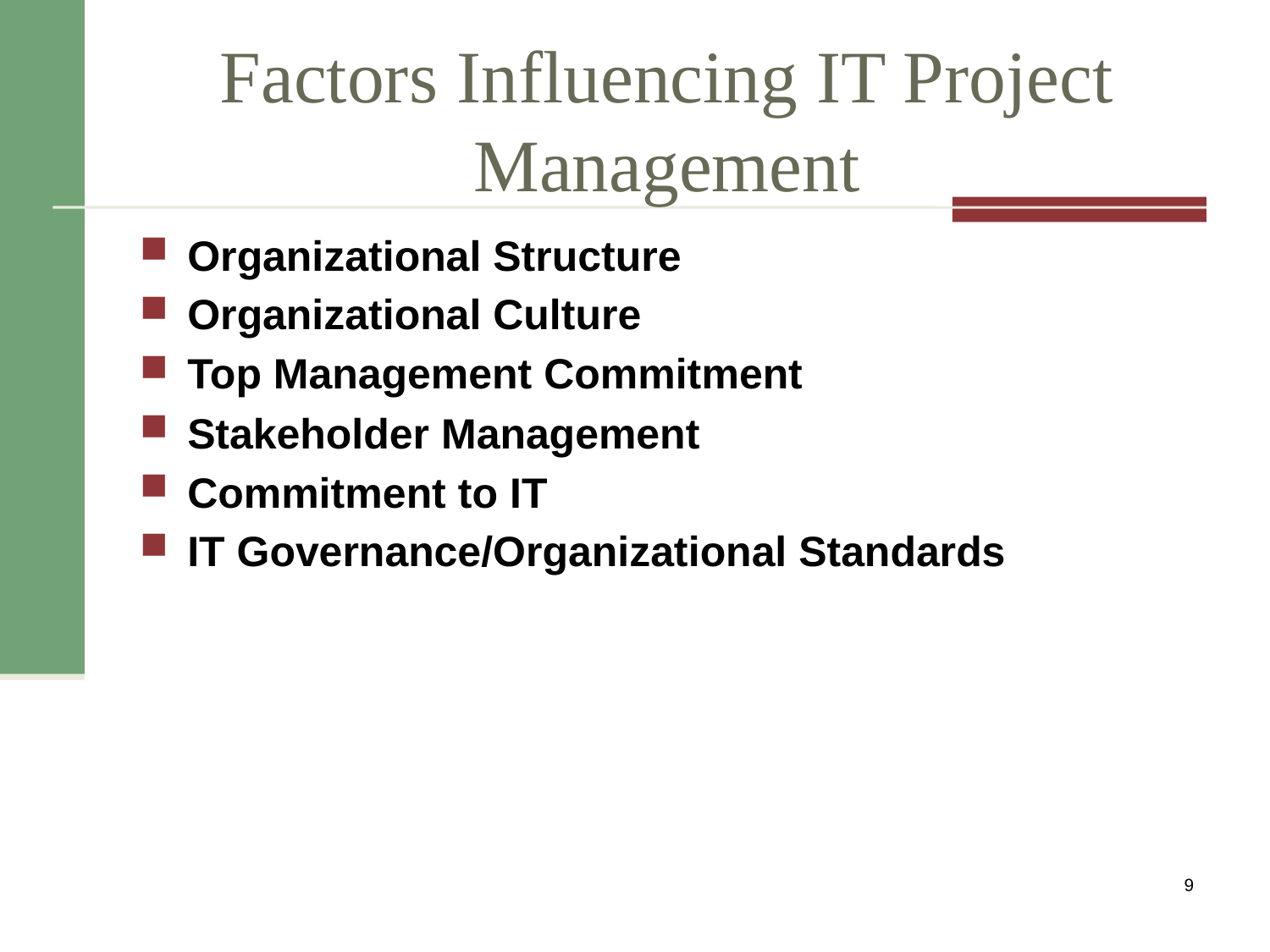

# Factors Influencing IT Project Management
Organizational Structure
Organizational Culture
Top Management Commitment
Stakeholder Management
Commitment to IT
IT Governance/Organizational Standards
9